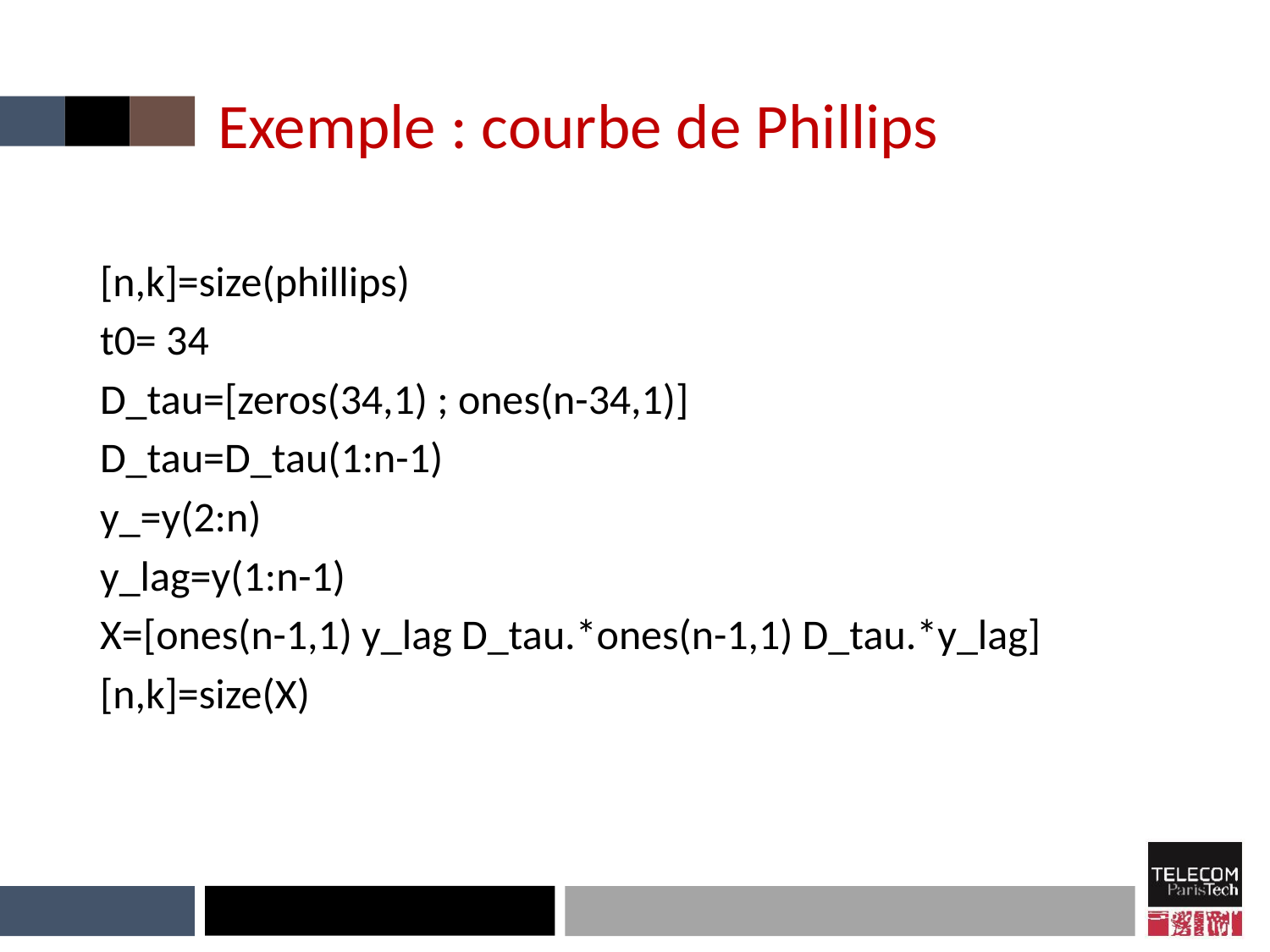

# Exemple : courbe de Phillips
[n,k]=size(phillips)
t0= 34
D_tau=[zeros(34,1) ; ones(n-34,1)]
D_tau=D_tau(1:n-1)
y_=y(2:n)
y_lag=y(1:n-1)
X=[ones(n-1,1) y_lag D_tau.*ones(n-1,1) D_tau.*y_lag]
[n,k]=size(X)